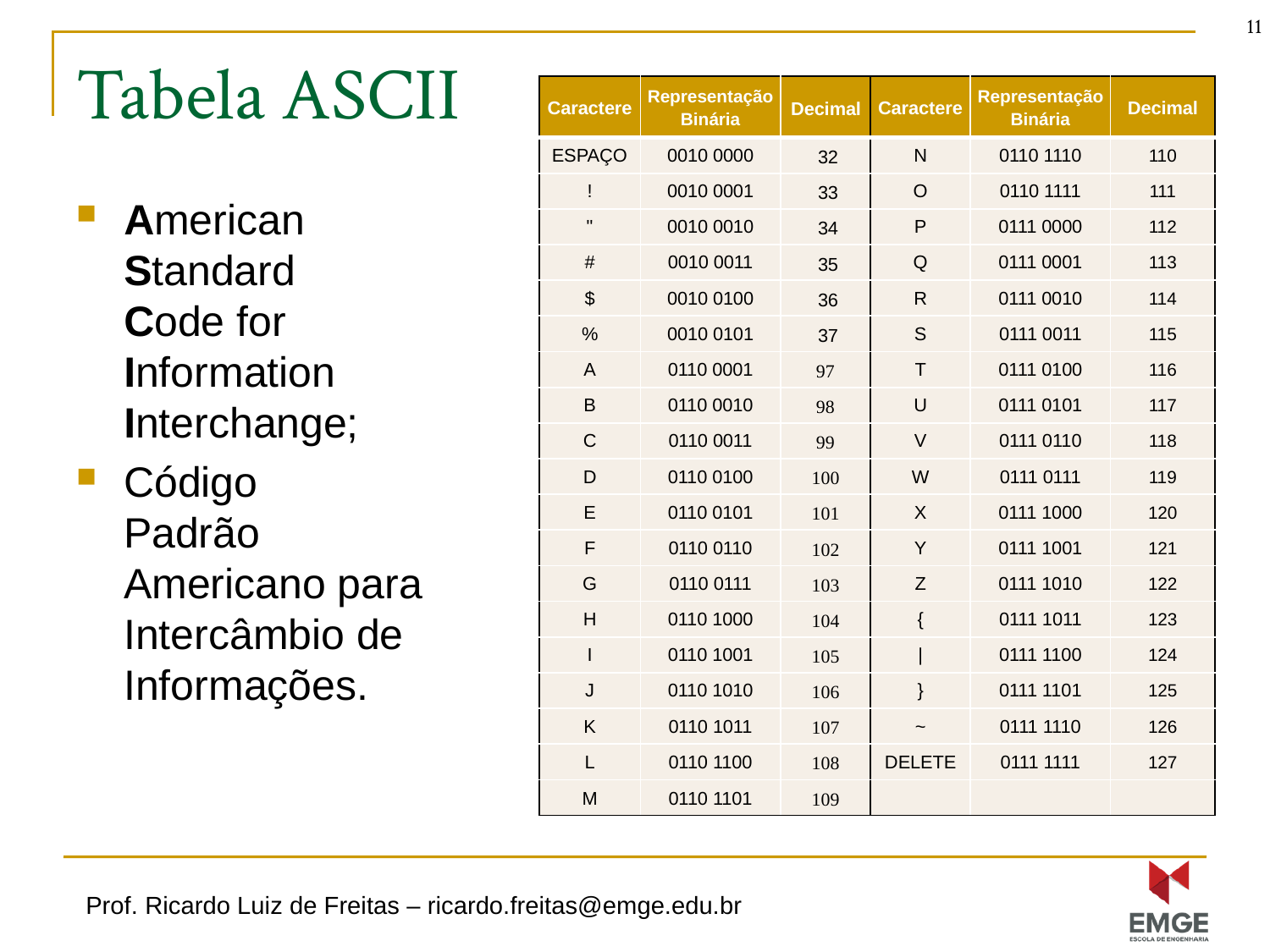

11
# Tabela ASCII
| Caractere | Representação Binária | Decimal | Caractere | Representação Binária | Decimal |
| --- | --- | --- | --- | --- | --- |
| ESPAÇO | 0010 0000 | 32 | N | 0110 1110 | 110 |
| ! | 0010 0001 | 33 | O | 0110 1111 | 111 |
| " | 0010 0010 | 34 | P | 0111 0000 | 112 |
| # | 0010 0011 | 35 | Q | 0111 0001 | 113 |
| $ | 0010 0100 | 36 | R | 0111 0010 | 114 |
| % | 0010 0101 | 37 | S | 0111 0011 | 115 |
| A | 0110 0001 | 97 | T | 0111 0100 | 116 |
| B | 0110 0010 | 98 | U | 0111 0101 | 117 |
| C | 0110 0011 | 99 | V | 0111 0110 | 118 |
| D | 0110 0100 | 100 | W | 0111 0111 | 119 |
| E | 0110 0101 | 101 | X | 0111 1000 | 120 |
| F | 0110 0110 | 102 | Y | 0111 1001 | 121 |
| G | 0110 0111 | 103 | Z | 0111 1010 | 122 |
| H | 0110 1000 | 104 | { | 0111 1011 | 123 |
| I | 0110 1001 | 105 | | | 0111 1100 | 124 |
| J | 0110 1010 | 106 | } | 0111 1101 | 125 |
| K | 0110 1011 | 107 | ~ | 0111 1110 | 126 |
| L | 0110 1100 | 108 | DELETE | 0111 1111 | 127 |
| M | 0110 1101 | 109 |  |  |  |
American  Standard         Code for Information Interchange;
Código         Padrão    Americano para Intercâmbio de Informações.